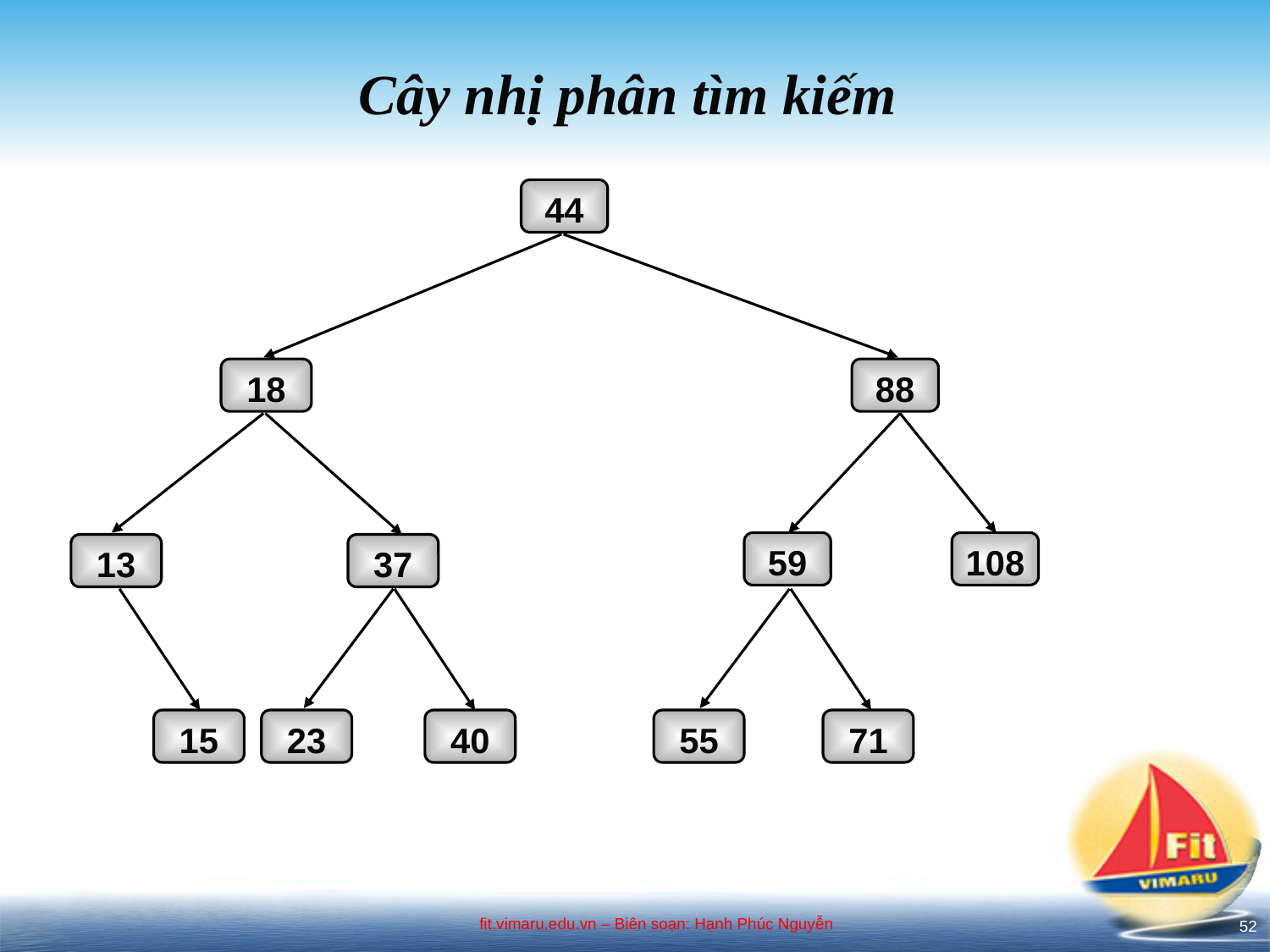

# Cây nhị phân tìm kiếm
44

18
88

59
108
13
37

15
23
40
55
71
52